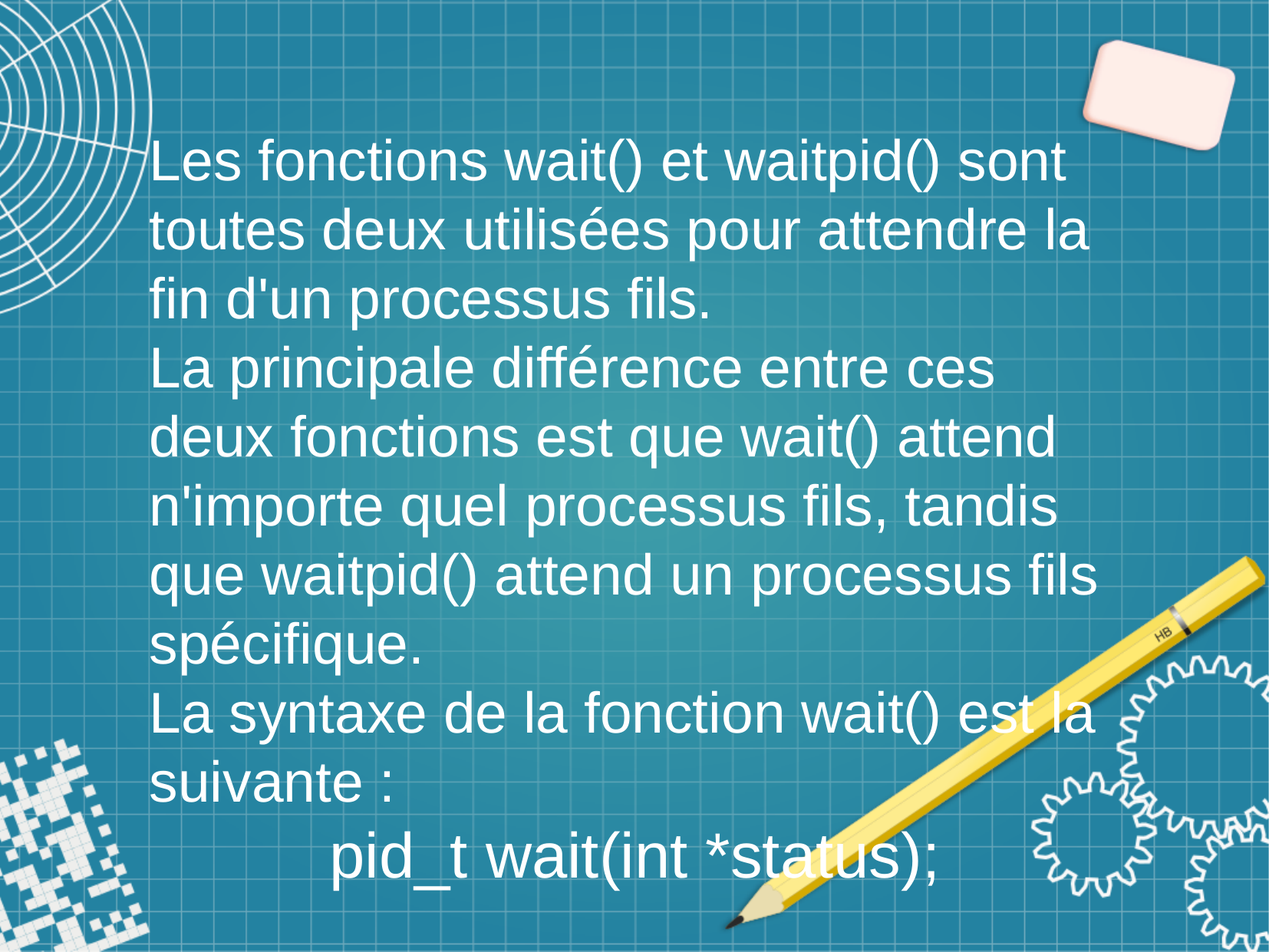

Les fonctions wait() et waitpid() sont toutes deux utilisées pour attendre la fin d'un processus fils.
La principale différence entre ces deux fonctions est que wait() attend n'importe quel processus fils, tandis que waitpid() attend un processus fils spécifique.
La syntaxe de la fonction wait() est la suivante :
pid_t wait(int *status);